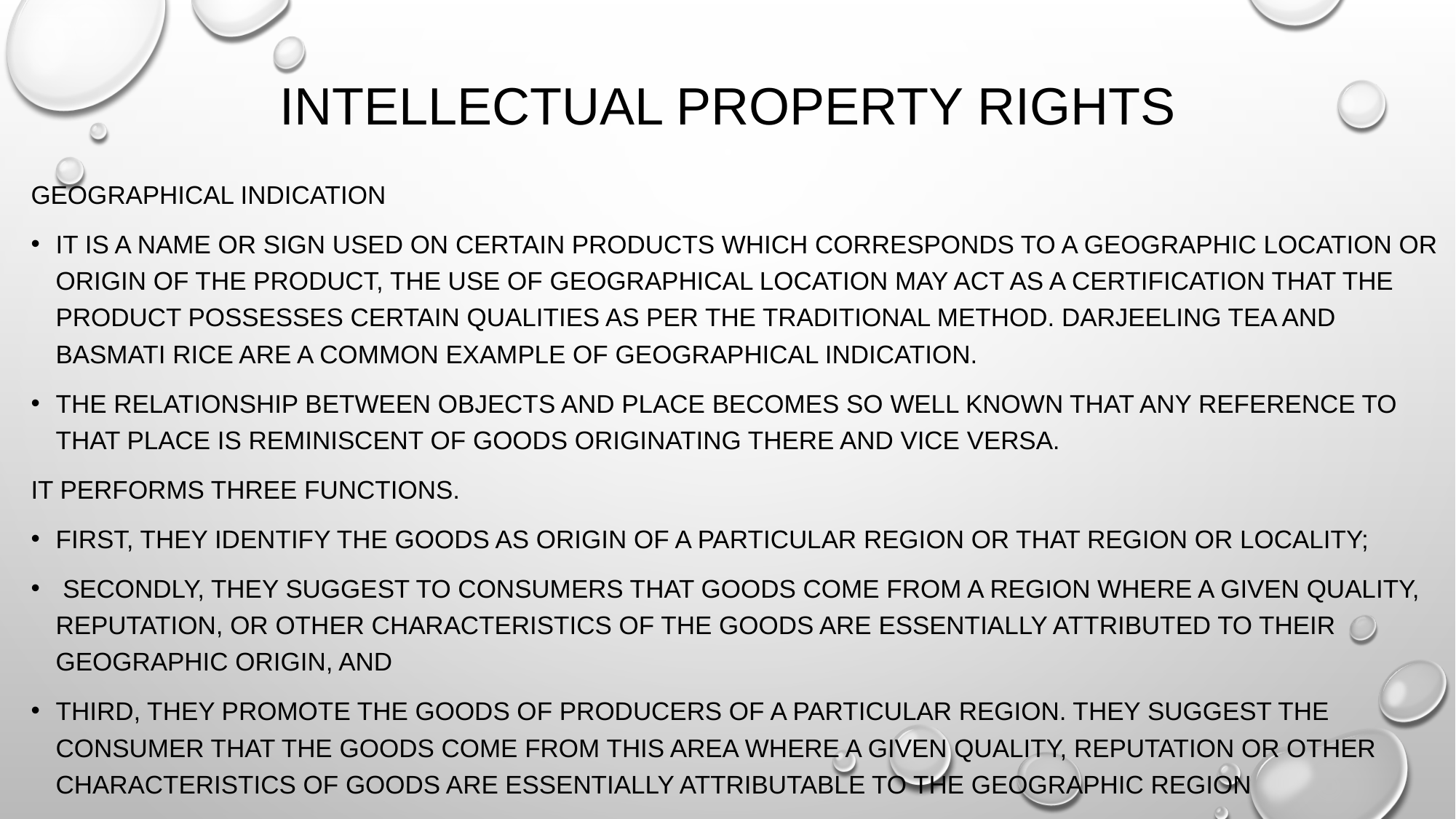

# Intellectual Property Rights
Geographical indication
It is a name or sign used on certain products which corresponds to a geographic location or origin of the product, the use of geographical location may act as a certification that the product possesses certain qualities as per the traditional method. Darjeeling tea and basmati rice are a common example of geographical indication.
The relationship between objects and place becomes so well known that any reference to that place is reminiscent of goods originating there and vice versa.
It performs three functions.
First, they identify the goods as origin of a particular region or that region or locality;
 Secondly, they suggest to consumers that goods come from a region where a given quality, reputation, or other characteristics of the goods are essentially attributed to their geographic origin, and
third, they promote the goods of producers of a particular region. They suggest the consumer that the goods come from this area where a given quality, reputation or other characteristics of goods are essentially attributable to the geographic region